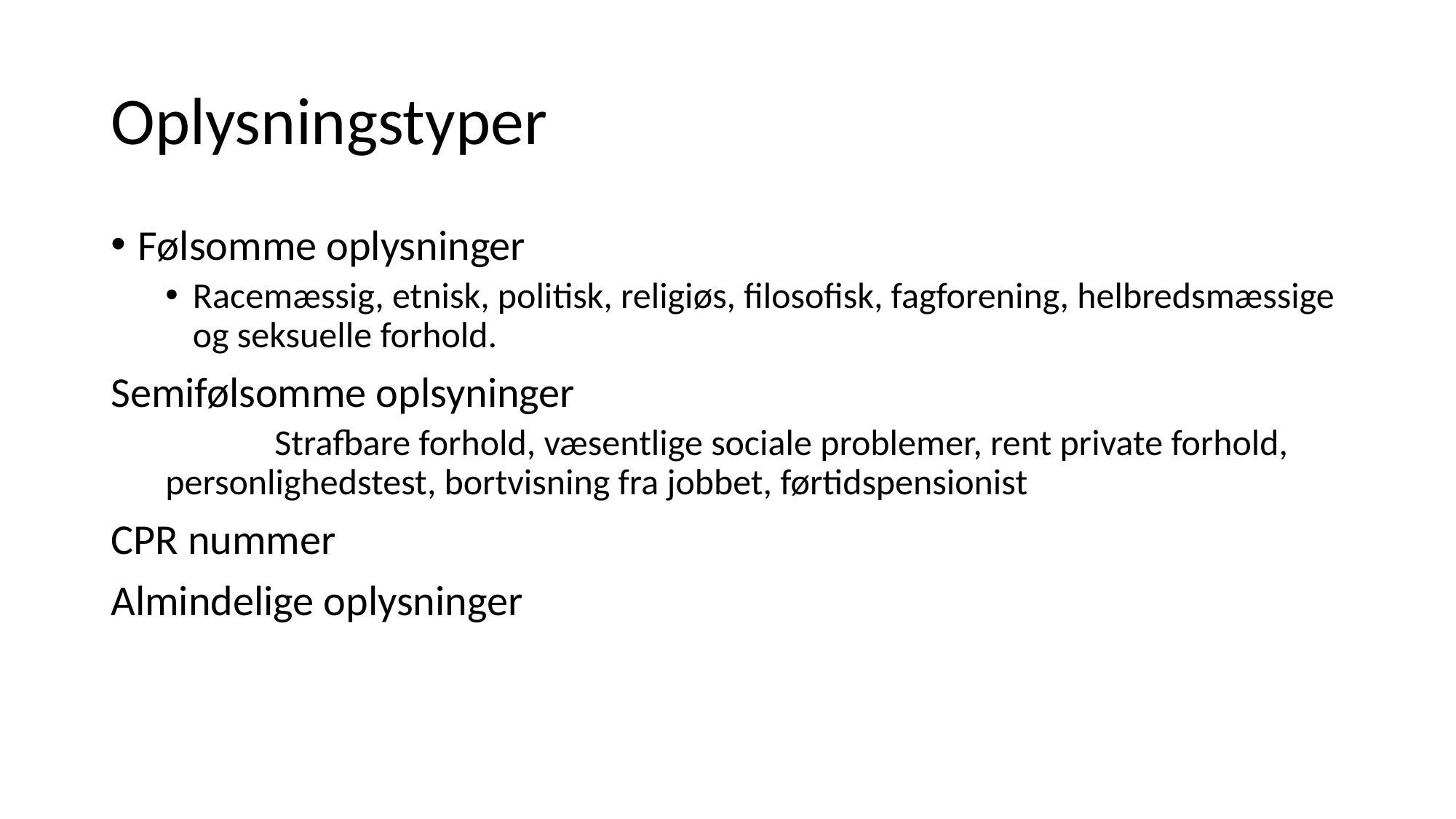

# Oplysningstyper
Følsomme oplysninger
Racemæssig, etnisk, politisk, religiøs, filosofisk, fagforening, helbredsmæssige og seksuelle forhold.
Semifølsomme oplsyninger
	Strafbare forhold, væsentlige sociale problemer, rent private forhold, personlighedstest, bortvisning fra jobbet, førtidspensionist
CPR nummer
Almindelige oplysninger